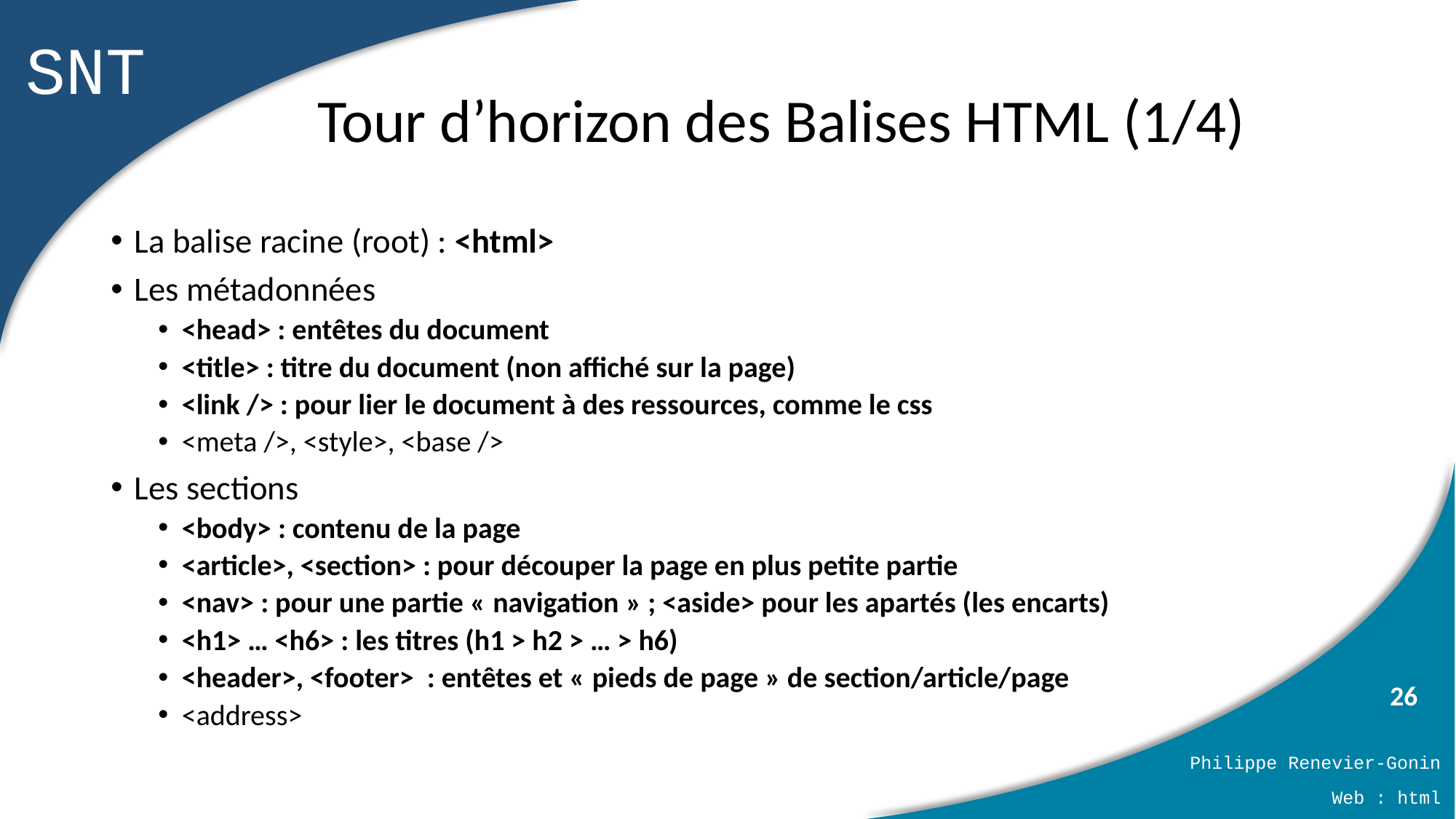

# Tour d’horizon des Balises HTML (1/4)
La balise racine (root) : <html>
Les métadonnées
<head> : entêtes du document
<title> : titre du document (non affiché sur la page)
<link /> : pour lier le document à des ressources, comme le css
<meta />, <style>, <base />
Les sections
<body> : contenu de la page
<article>, <section> : pour découper la page en plus petite partie
<nav> : pour une partie « navigation » ; <aside> pour les apartés (les encarts)
<h1> … <h6> : les titres (h1 > h2 > … > h6)
<header>, <footer>  : entêtes et « pieds de page » de section/article/page
<address>